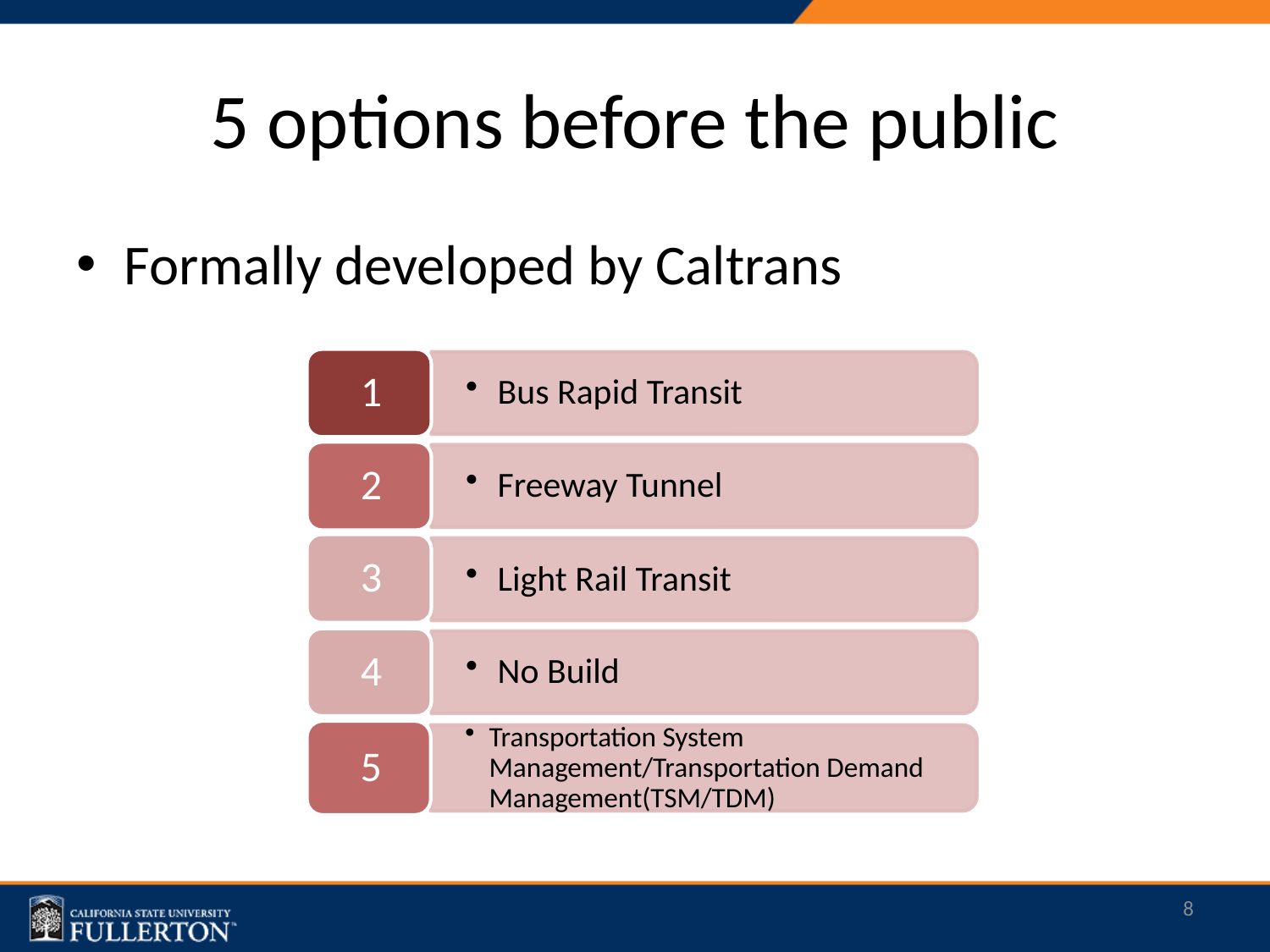

# 5 options before the public
Formally developed by Caltrans
Bus Rapid Transit
1
Freeway Tunnel
2
Light Rail Transit
3
No Build
4
Transportation System Management/Transportation Demand Management(TSM/TDM)
5
8